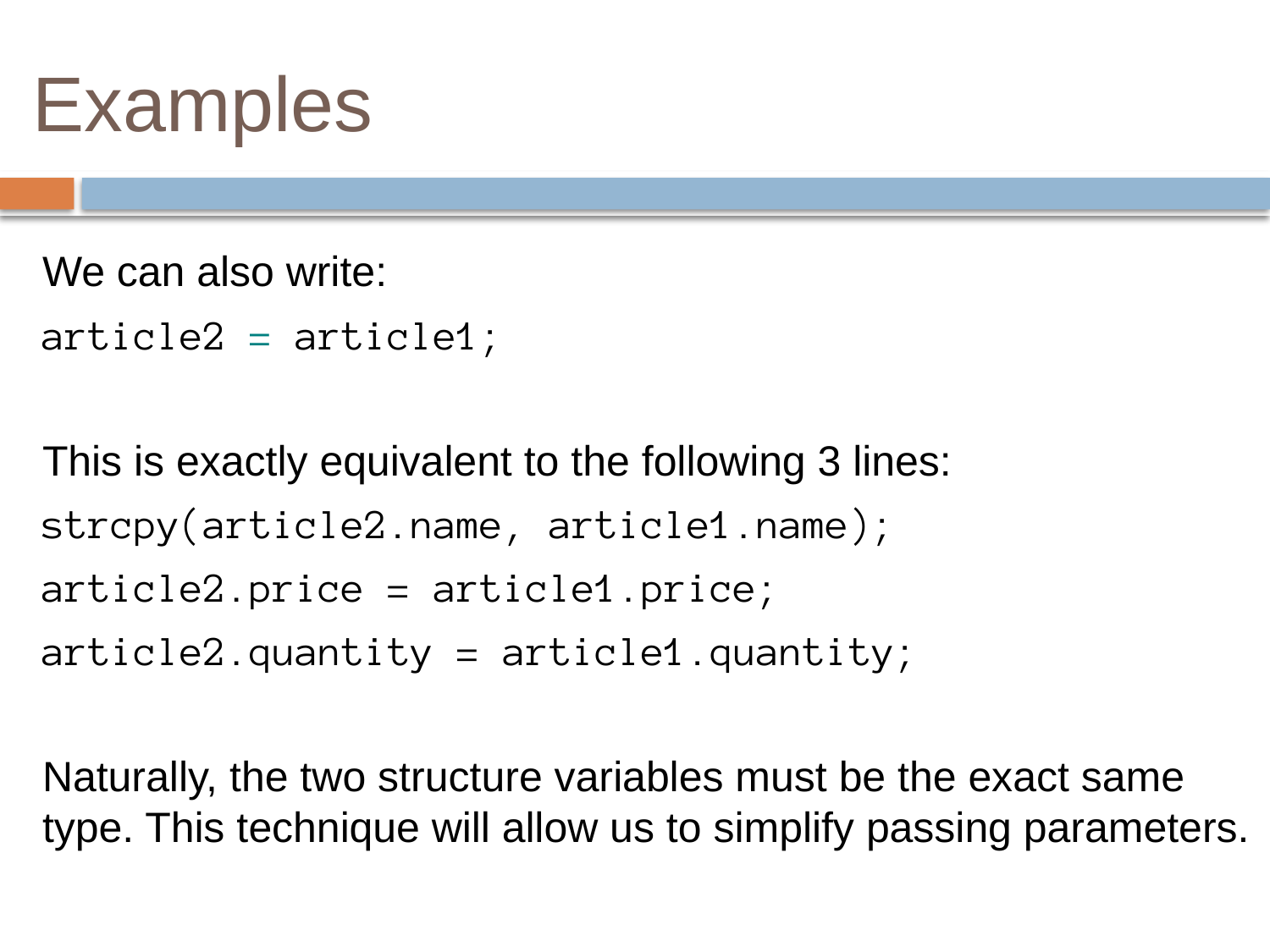

# Examples
We can also write:
article2 = article1;

This is exactly equivalent to the following 3 lines:
strcpy(article2.name, article1.name);
article2.price = article1.price;
article2.quantity = article1.quantity;

Naturally, the two structure variables must be the exact same type. This technique will allow us to simplify passing parameters.